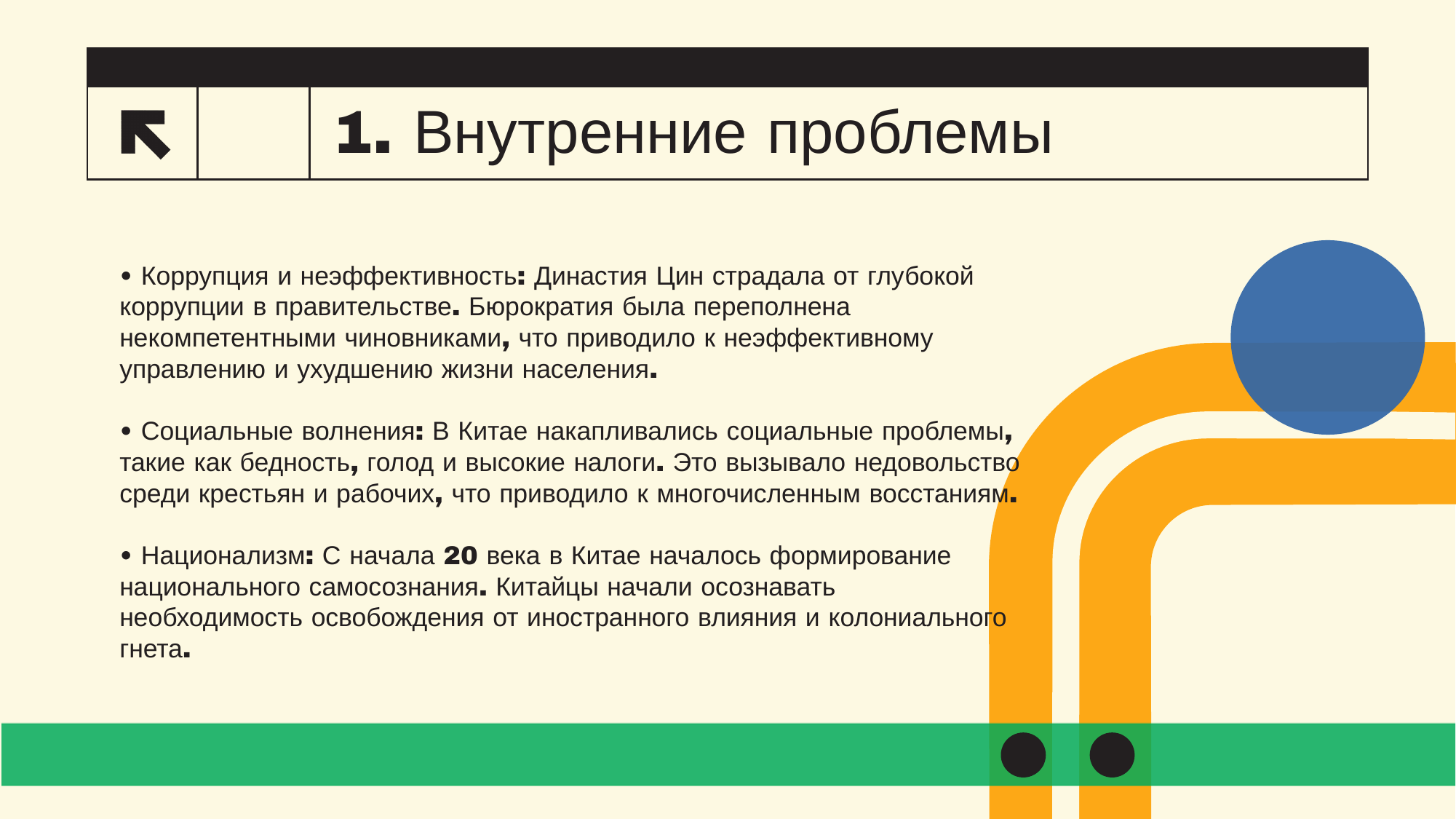

# 1. Внутренние проблемы

9
• Коррупция и неэффективность: Династия Цин страдала от глубокой коррупции в правительстве. Бюрократия была переполнена некомпетентными чиновниками, что приводило к неэффективному управлению и ухудшению жизни населения.

• Социальные волнения: В Китае накапливались социальные проблемы, такие как бедность, голод и высокие налоги. Это вызывало недовольство среди крестьян и рабочих, что приводило к многочисленным восстаниям.

• Национализм: С начала 20 века в Китае началось формирование национального самосознания. Китайцы начали осознавать необходимость освобождения от иностранного влияния и колониального гнета.